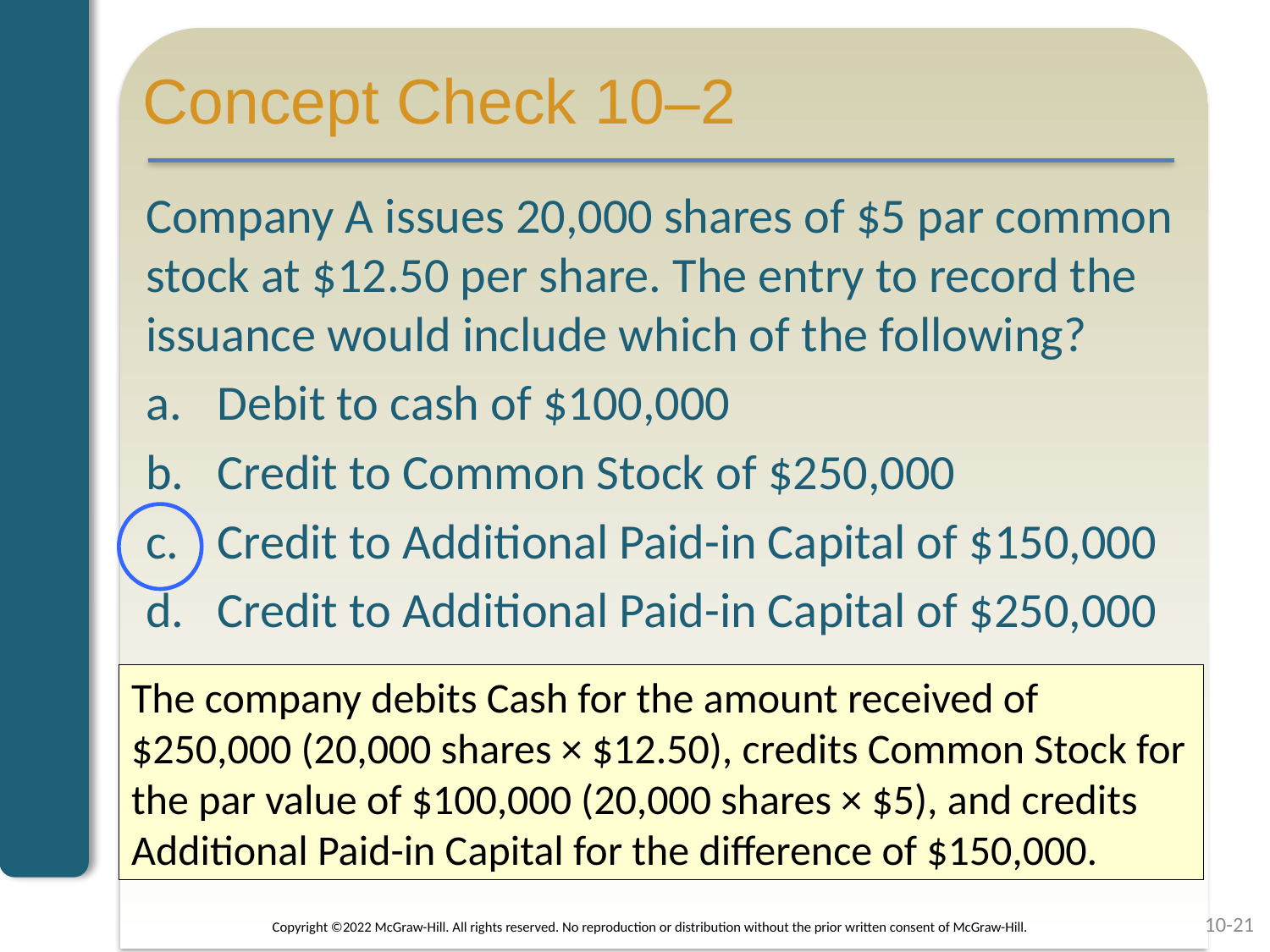

# Concept Check 10–2
Company A issues 20,000 shares of $5 par common stock at $12.50 per share. The entry to record the issuance would include which of the following?
Debit to cash of $100,000
Credit to Common Stock of $250,000
Credit to Additional Paid-in Capital of $150,000
Credit to Additional Paid-in Capital of $250,000

The company debits Cash for the amount received of $250,000 (20,000 shares × $12.50), credits Common Stock for the par value of $100,000 (20,000 shares × $5), and credits Additional Paid-in Capital for the difference of $150,000.
10-21
Copyright ©2022 McGraw-Hill. All rights reserved. No reproduction or distribution without the prior written consent of McGraw-Hill.